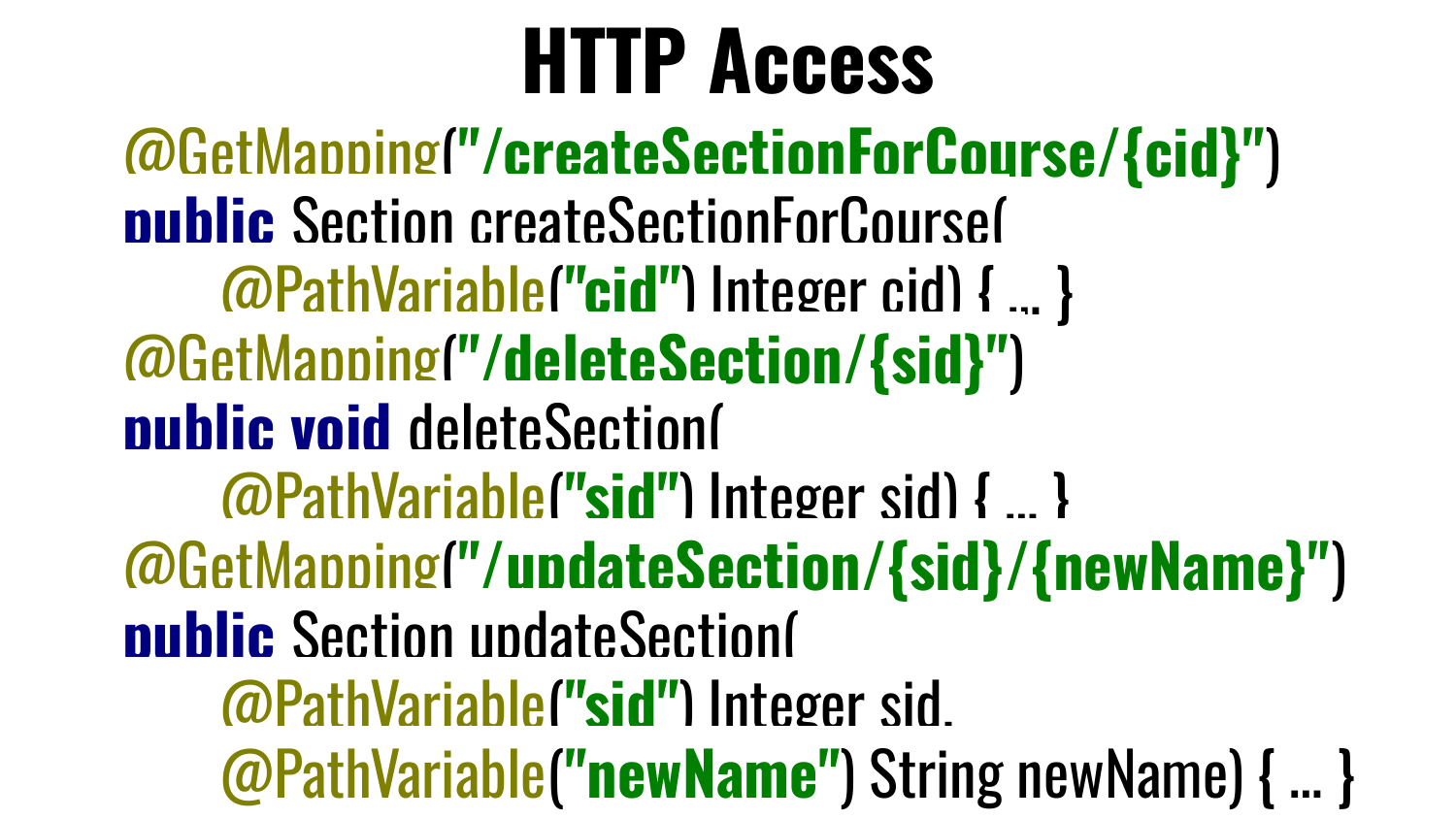

# HTTP Access
@GetMapping("/createSectionForCourse/{cid}")
public Section createSectionForCourse(
       @PathVariable("cid") Integer cid) { … }
@GetMapping("/deleteSection/{sid}")
public void deleteSection(
       @PathVariable("sid") Integer sid) { … }
@GetMapping("/updateSection/{sid}/{newName}")
public Section updateSection(
       @PathVariable("sid") Integer sid,
       @PathVariable("newName") String newName) { … }